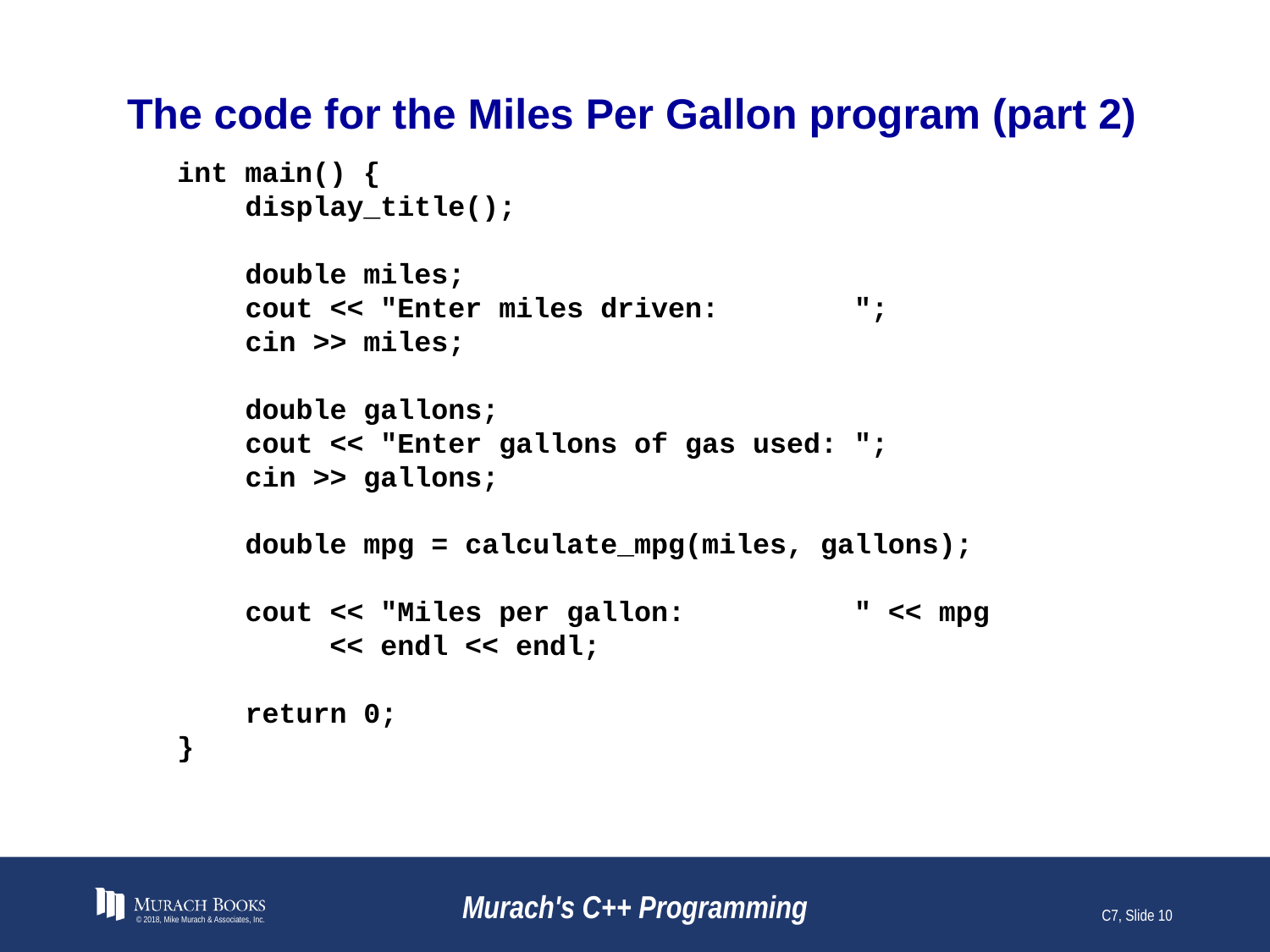

# The code for the Miles Per Gallon program (part 2)
int main() {
    display_title();

    double miles;
    cout << "Enter miles driven:        ";
    cin >> miles;

    double gallons;
    cout << "Enter gallons of gas used: ";
    cin >> gallons;

    double mpg = calculate_mpg(miles, gallons);

    cout << "Miles per gallon:          " << mpg
         << endl << endl;

    return 0;
}

© 2018, Mike Murach & Associates, Inc.
Murach's C++ Programming

C7, Slide 10